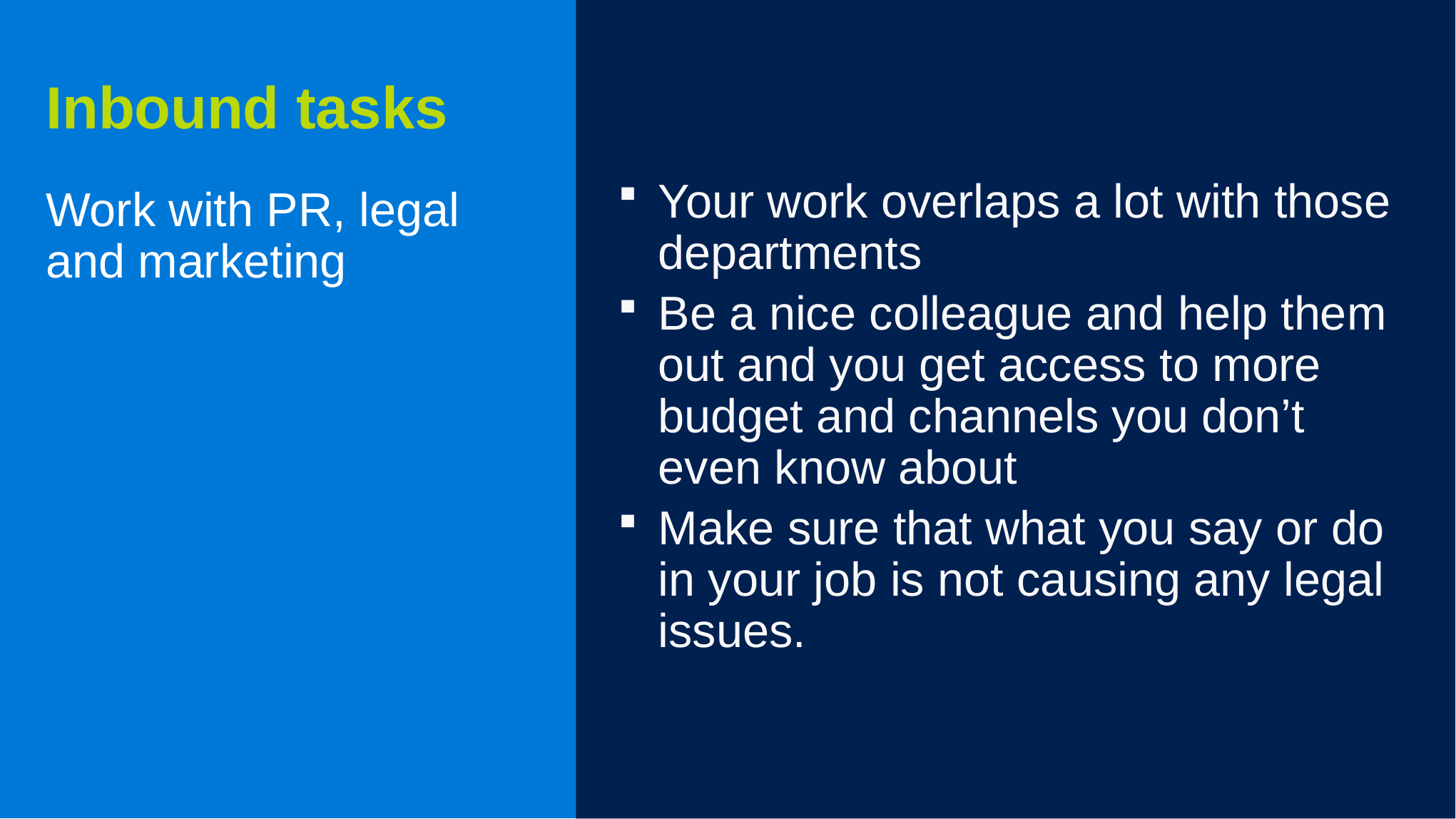

Your work overlaps a lot with those departments
Be a nice colleague and help them out and you get access to more budget and channels you don’t even know about
Make sure that what you say or do in your job is not causing any legal issues.
Inbound tasks
Work with PR, legal and marketing